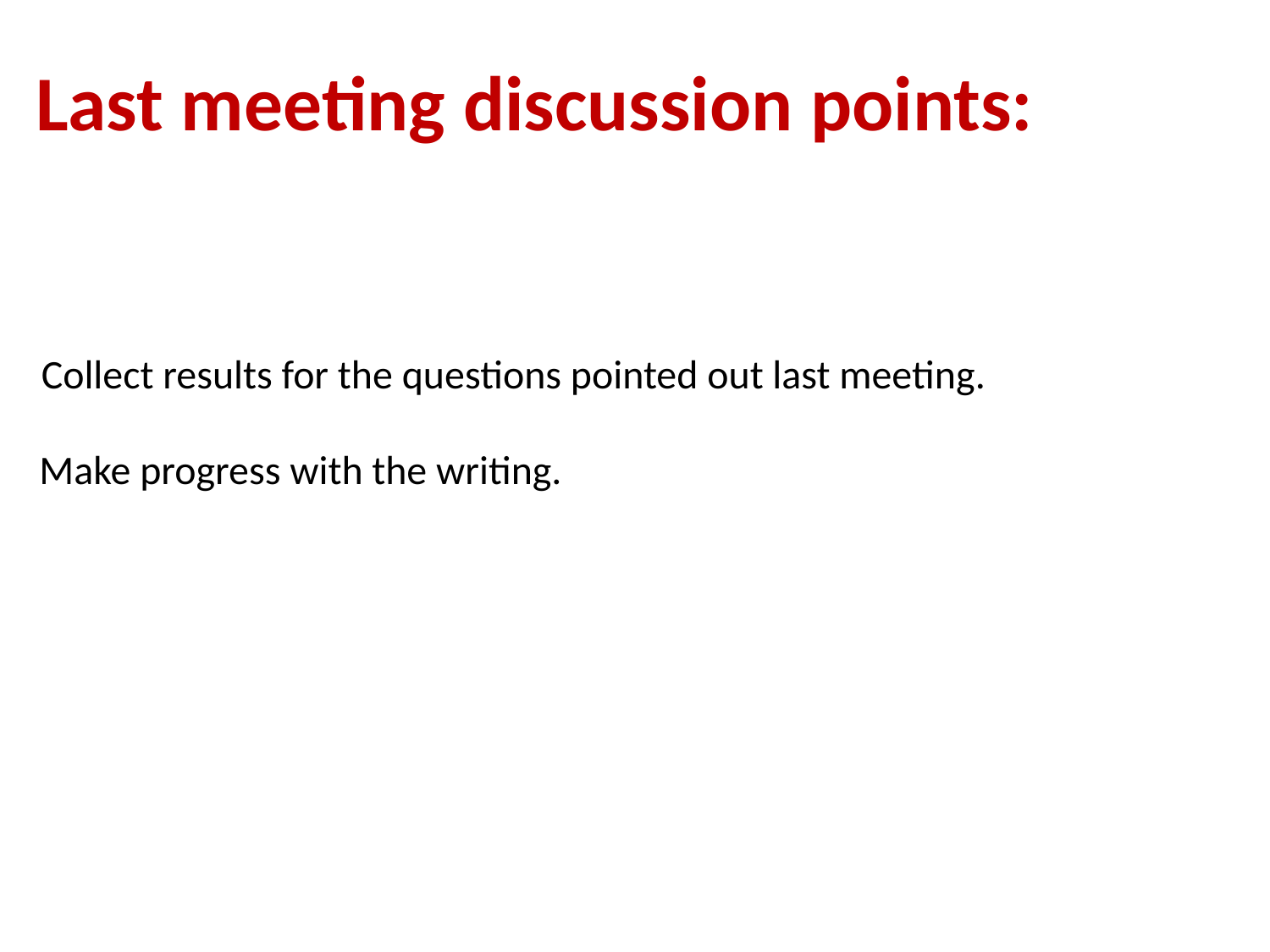

# Last meeting discussion points:
Collect results for the questions pointed out last meeting.
Make progress with the writing.
2